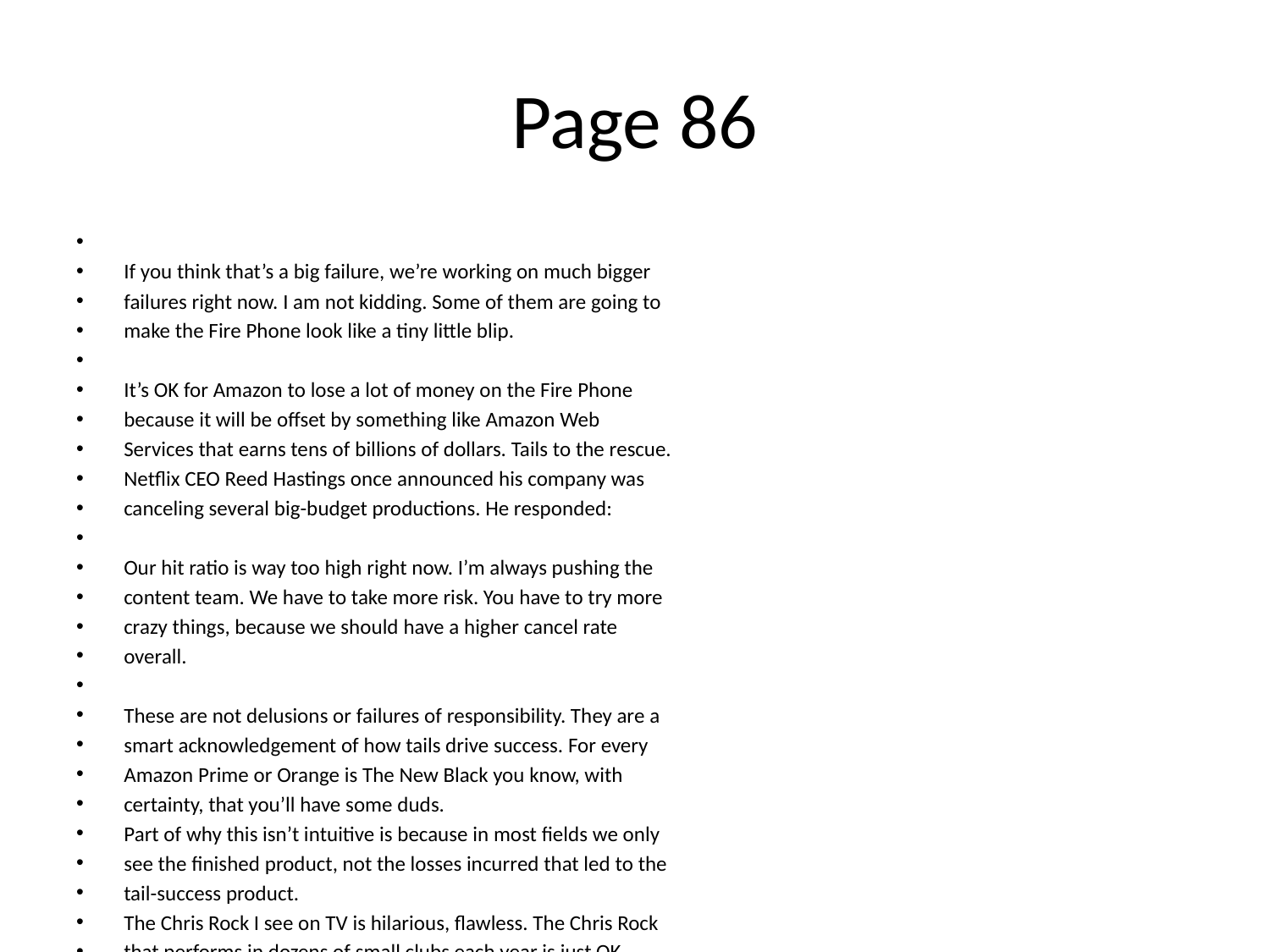

# Page 86

If you think that’s a big failure, we’re working on much bigger
failures right now. I am not kidding. Some of them are going to
make the Fire Phone look like a tiny little blip.

It’s OK for Amazon to lose a lot of money on the Fire Phone
because it will be oﬀset by something like Amazon Web
Services that earns tens of billions of dollars. Tails to the rescue.
Netﬂix CEO Reed Hastings once announced his company was
canceling several big-budget productions. He responded:

Our hit ratio is way too high right now. I’m always pushing the
content team. We have to take more risk. You have to try more
crazy things, because we should have a higher cancel rate
overall.

These are not delusions or failures of responsibility. They are a
smart acknowledgement of how tails drive success. For every
Amazon Prime or Orange is The New Black you know, with
certainty, that you’ll have some duds.
Part of why this isn’t intuitive is because in most ﬁelds we only
see the ﬁnished product, not the losses incurred that led to the
tail-success product.
The Chris Rock I see on TV is hilarious, ﬂawless. The Chris Rock
that performs in dozens of small clubs each year is just OK.
That is by design. No comedic genius is smart enough to
preemptively know what jokes will land well. Every big
comedian tests their material in small clubs before using it in
big venues. Rock was once asked if he missed small clubs. He
responded: